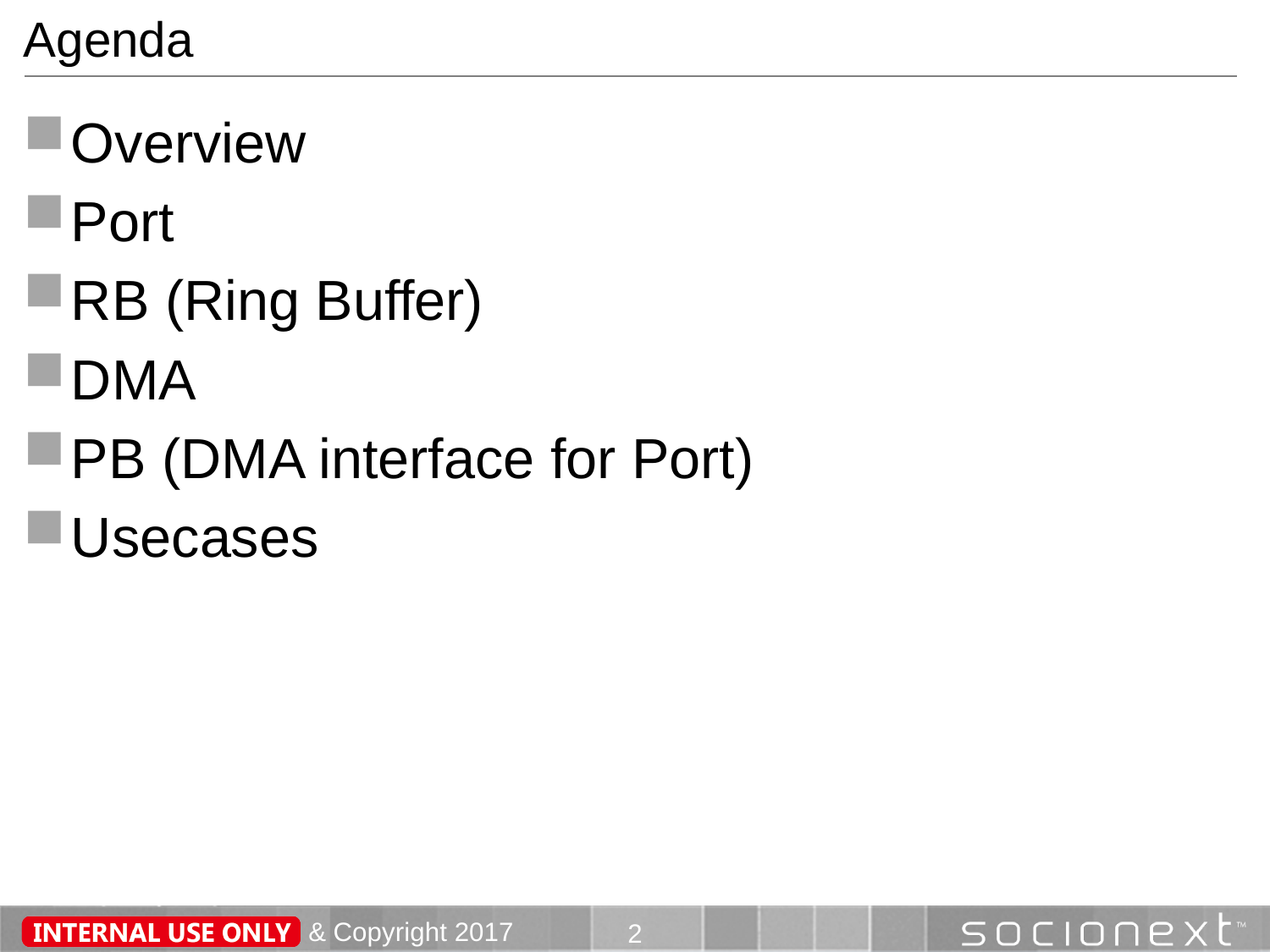

# Agenda
Overview
Port
RB (Ring Buffer)
DMA
PB (DMA interface for Port)
Usecases
& Copyright 2017